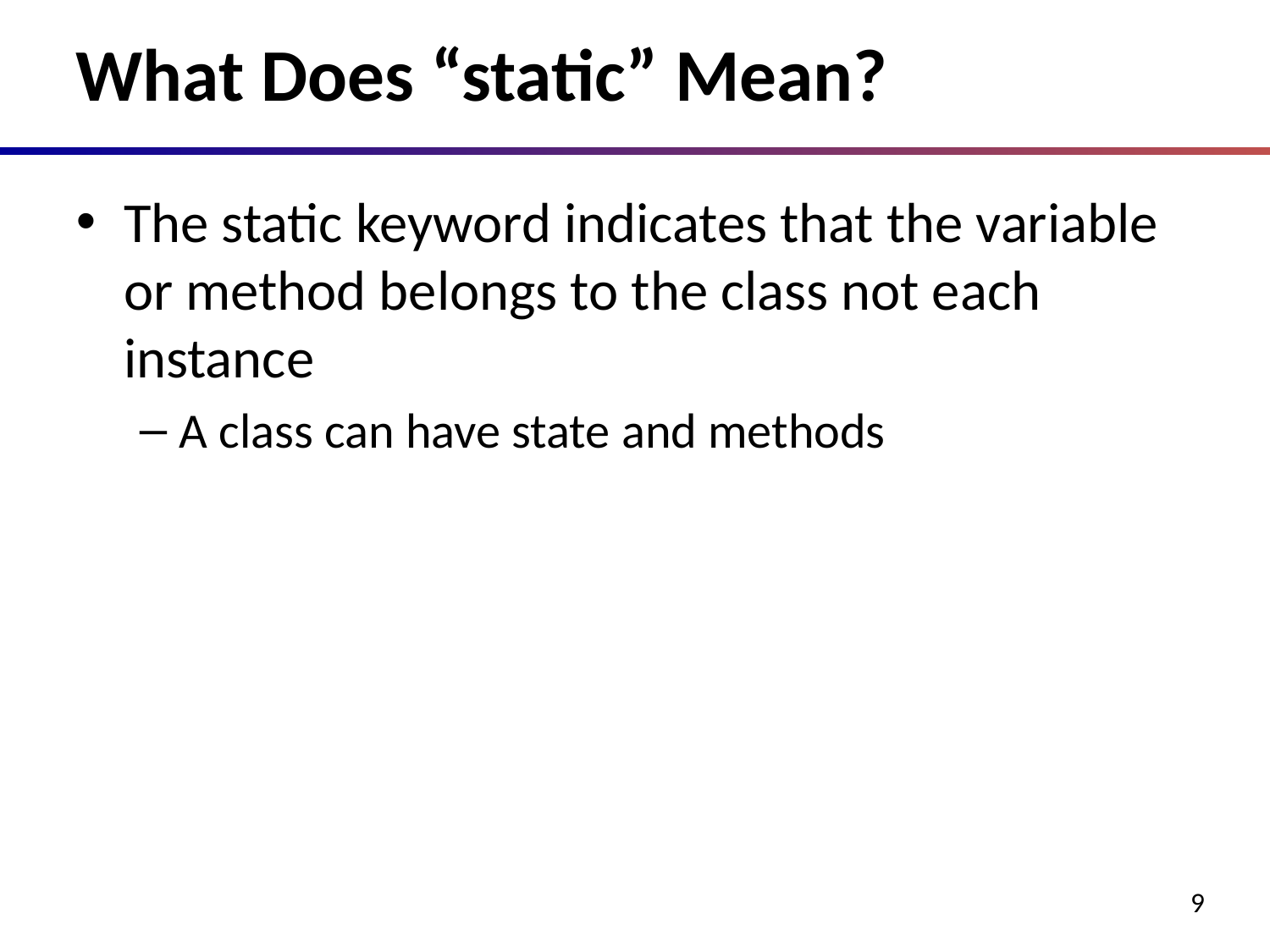

# What Does “static” Mean?
The static keyword indicates that the variable or method belongs to the class not each instance
A class can have state and methods